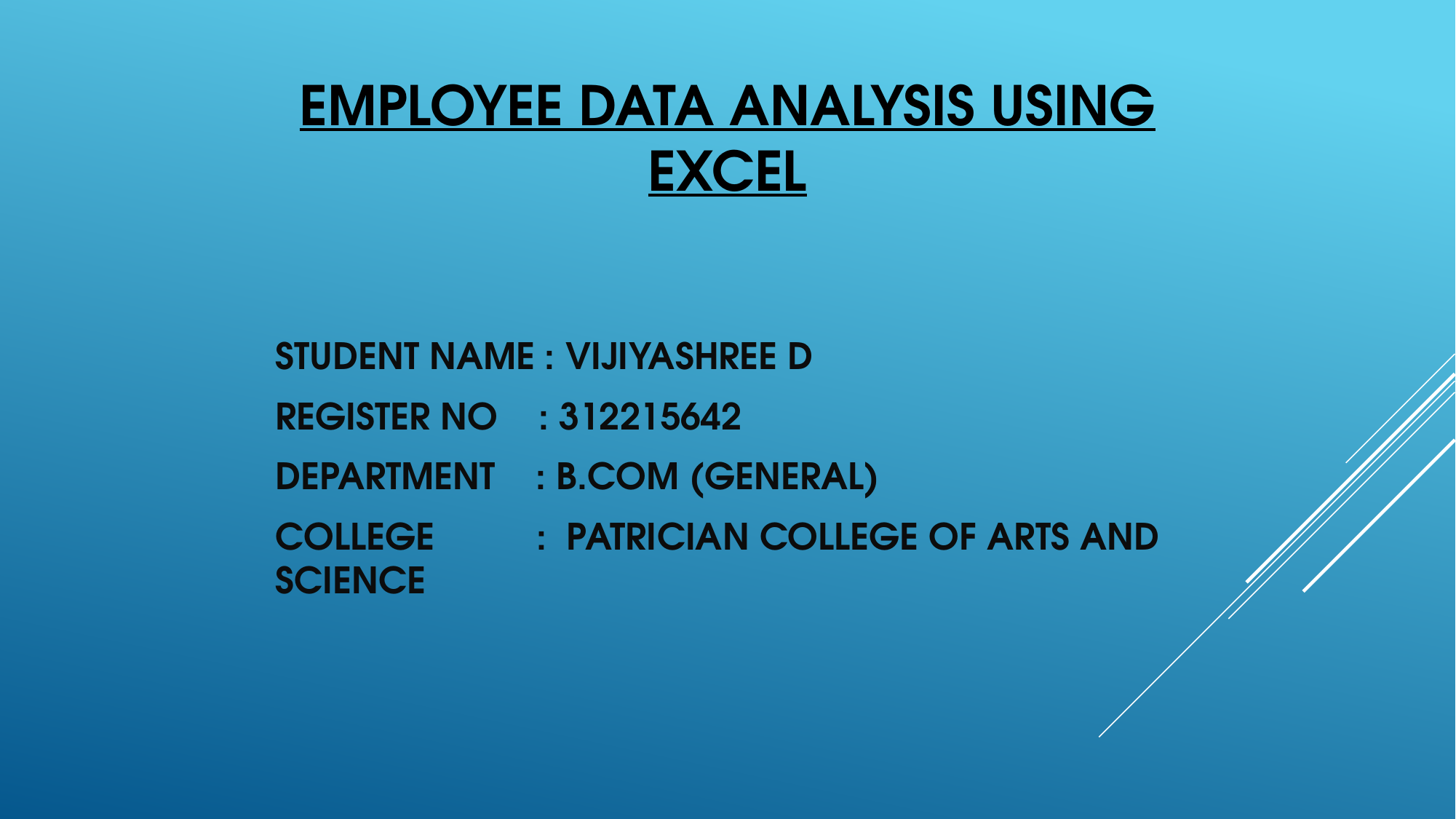

# EMPLOYEE DATA ANALYSIS USING EXCEL
STUDENT NAME : VIJIYASHREE D
REGISTER NO    : 312215642
DEPARTMENT    : B.COM (GENERAL)
COLLEGE          :  PATRICIAN COLLEGE OF ARTS AND SCIENCE